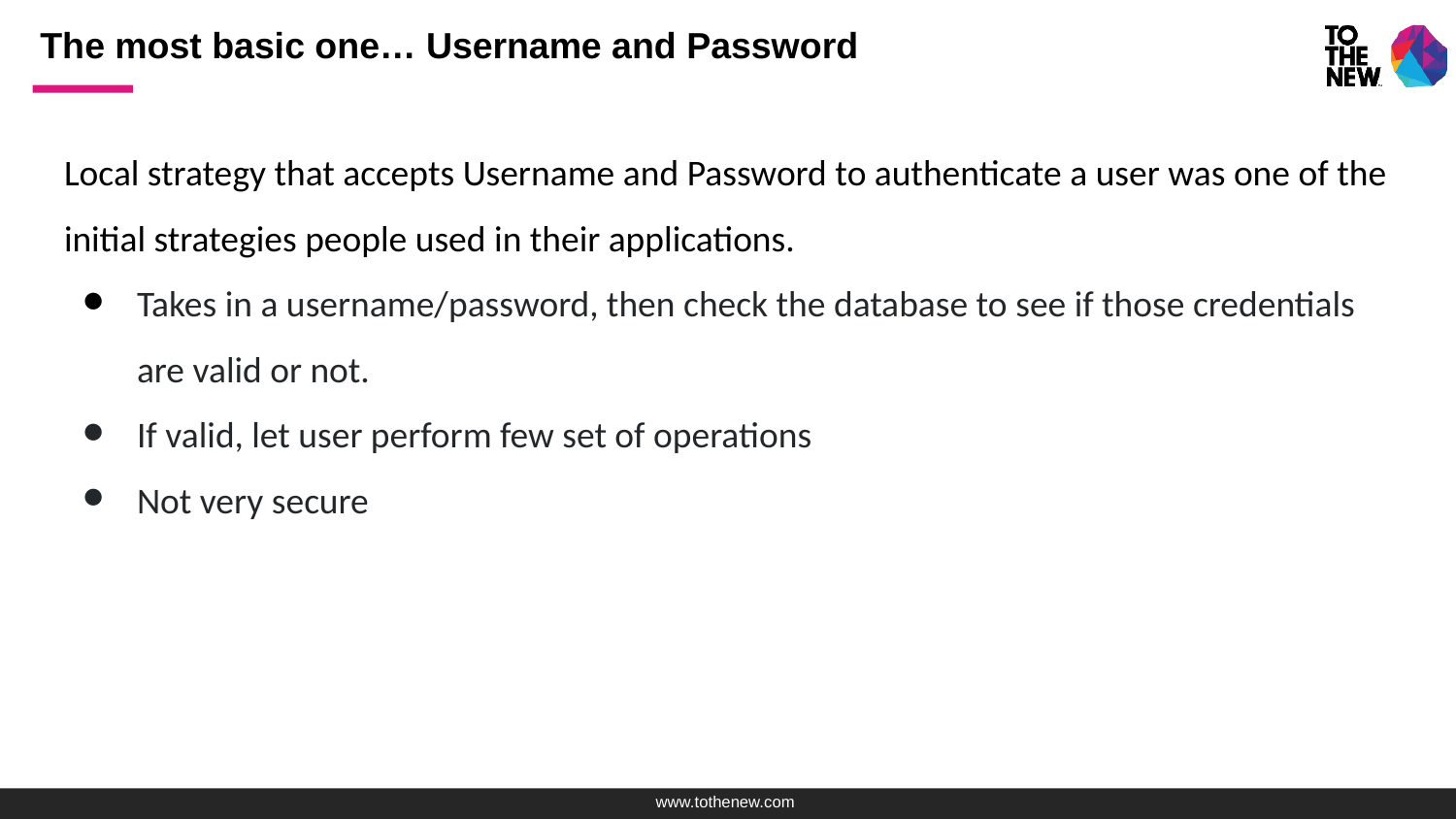

# The most basic one… Username and Password
Local strategy that accepts Username and Password to authenticate a user was one of the initial strategies people used in their applications.
Takes in a username/password, then check the database to see if those credentials are valid or not.
If valid, let user perform few set of operations
Not very secure